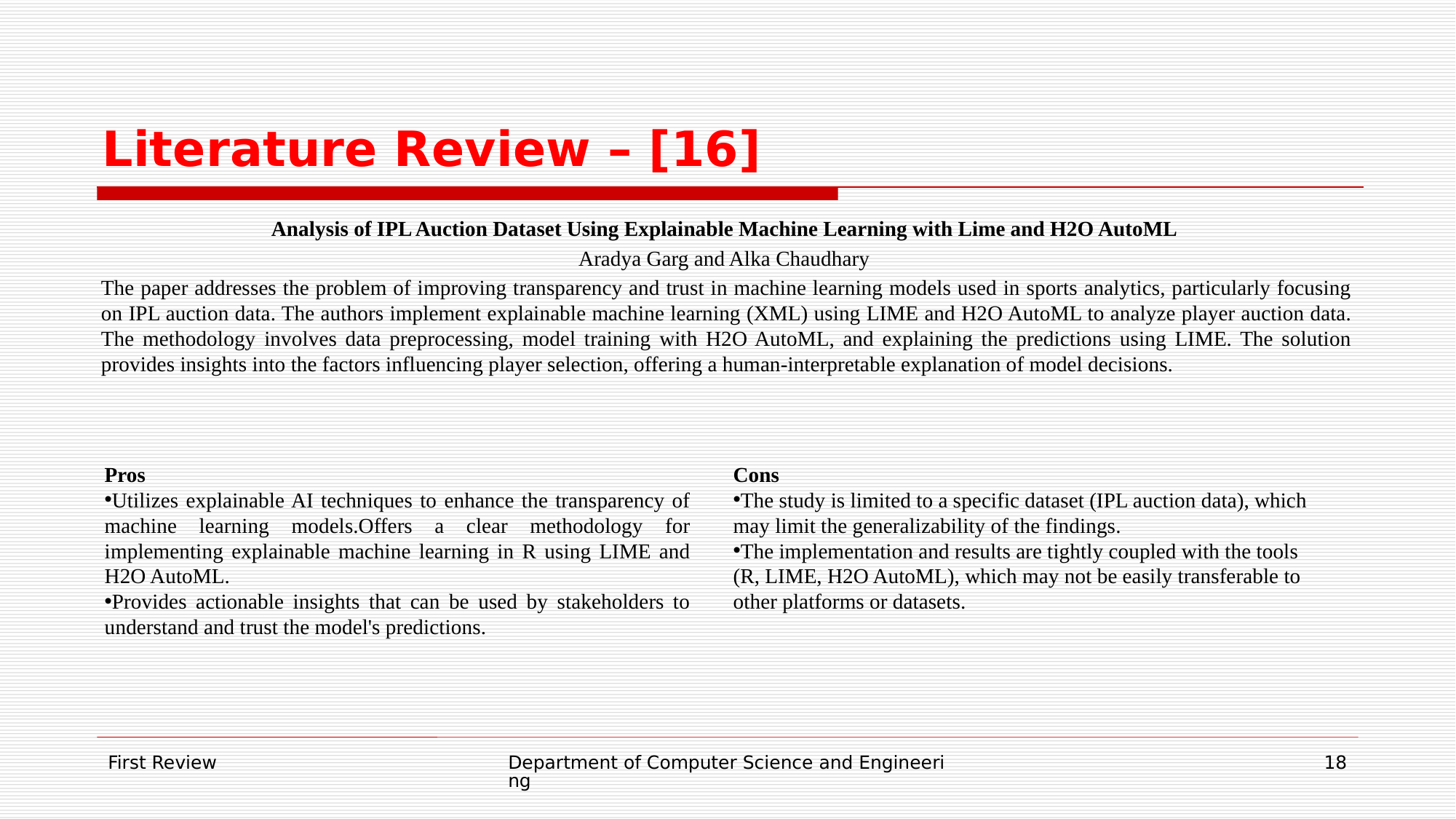

# Literature Review – [16]
Analysis of IPL Auction Dataset Using Explainable Machine Learning with Lime and H2O AutoML
Aradya Garg and Alka Chaudhary
The paper addresses the problem of improving transparency and trust in machine learning models used in sports analytics, particularly focusing on IPL auction data. The authors implement explainable machine learning (XML) using LIME and H2O AutoML to analyze player auction data. The methodology involves data preprocessing, model training with H2O AutoML, and explaining the predictions using LIME. The solution provides insights into the factors influencing player selection, offering a human-interpretable explanation of model decisions.

Pros
Utilizes explainable AI techniques to enhance the transparency of machine learning models.Offers a clear methodology for implementing explainable machine learning in R using LIME and H2O AutoML.
Provides actionable insights that can be used by stakeholders to understand and trust the model's predictions.
Cons
The study is limited to a specific dataset (IPL auction data), which may limit the generalizability of the findings.
The implementation and results are tightly coupled with the tools (R, LIME, H2O AutoML), which may not be easily transferable to other platforms or datasets.
First Review
Department of Computer Science and Engineering
18